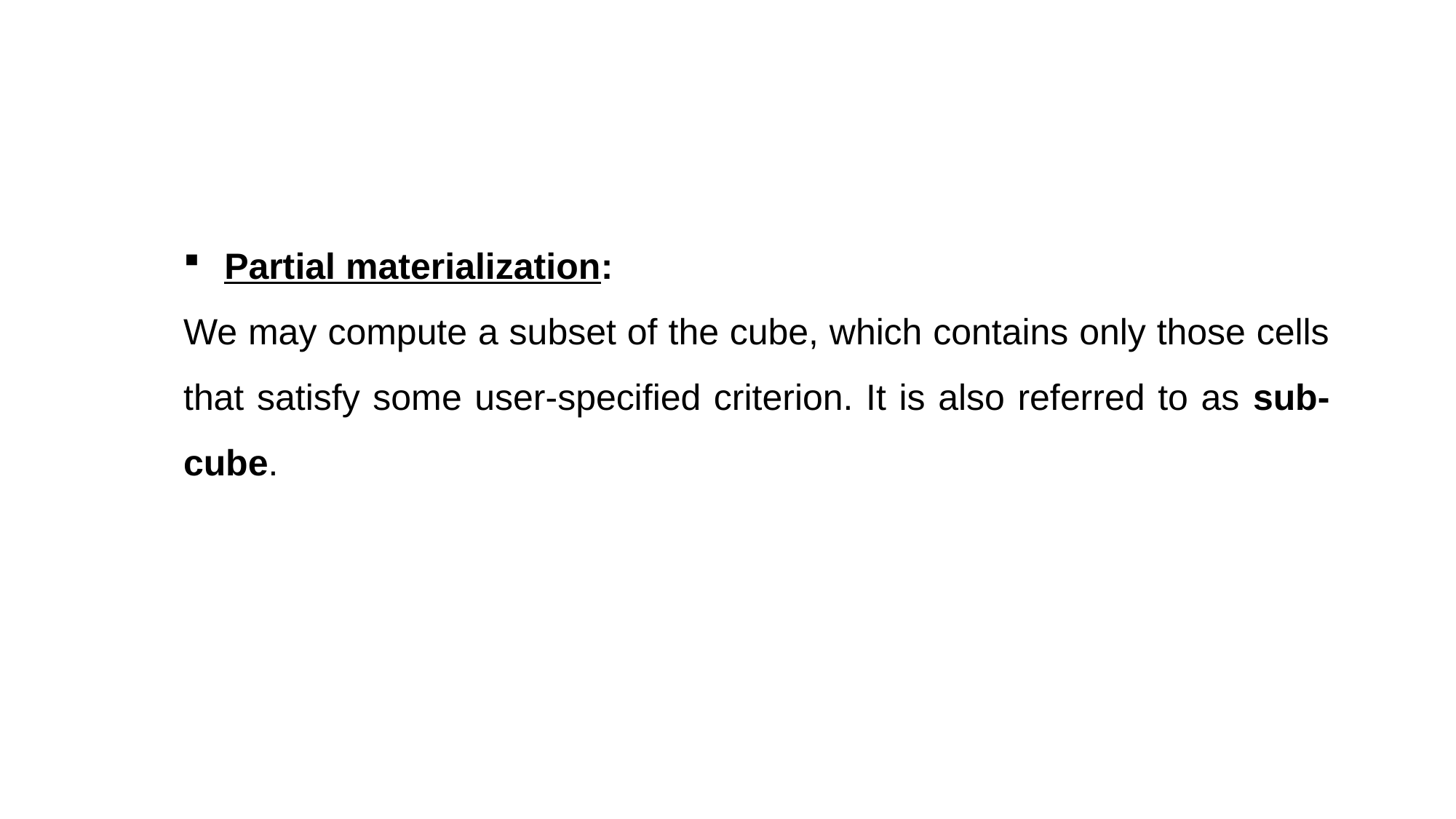

# Partial Materialization: Selected Computation of Cuboids
Partial materialization:
We may compute a subset of the cube, which contains only those cells that satisfy some user-specified criterion. It is also referred to as sub-cube.